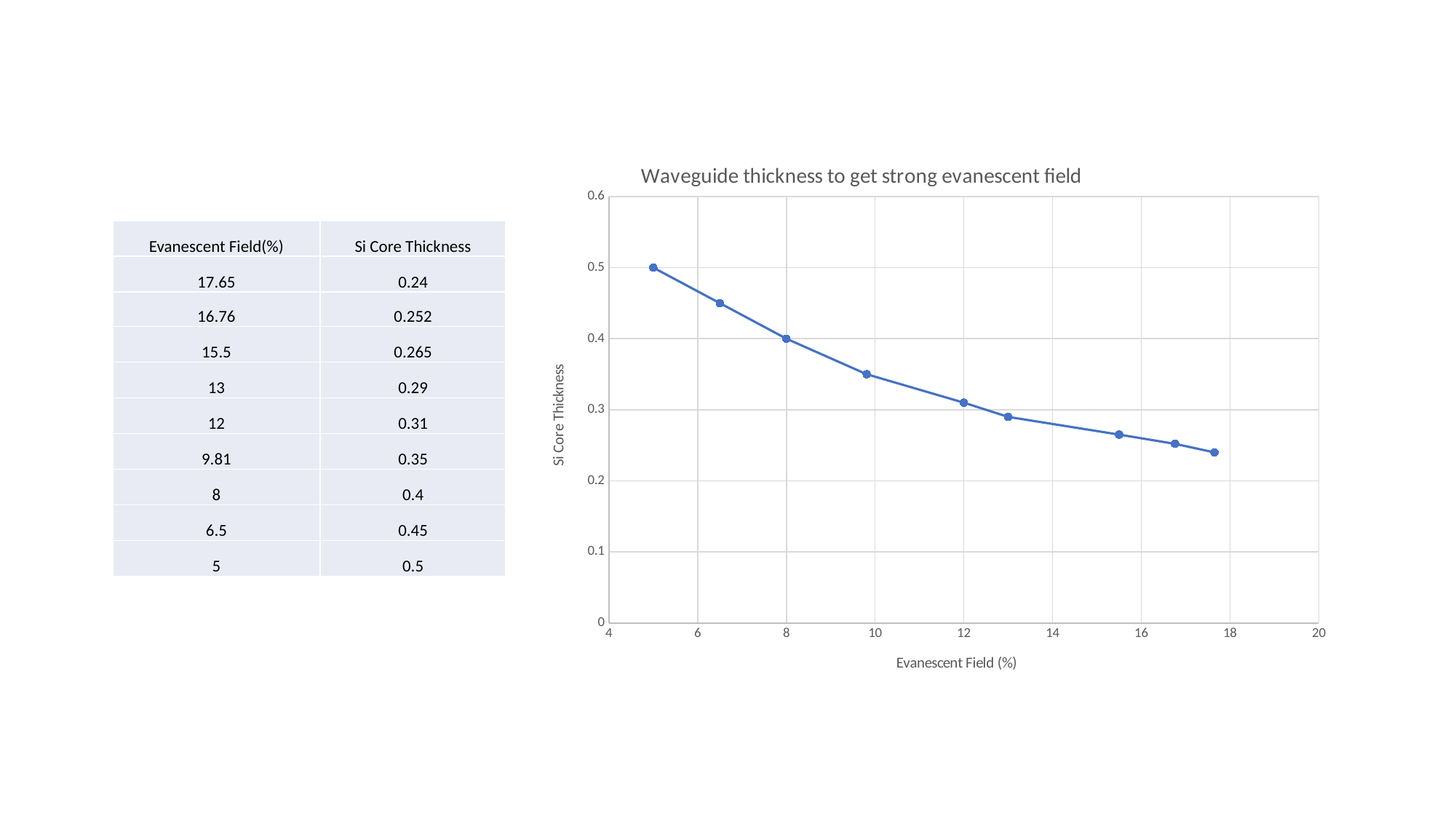

### Chart: Waveguide thickness to get strong evanescent field

| Category |  |
|---|---|
| Evanescent Field(%) | Si Core Thickness |
| --- | --- |
| 17.65 | 0.24 |
| 16.76 | 0.252 |
| 15.5 | 0.265 |
| 13 | 0.29 |
| 12 | 0.31 |
| 9.81 | 0.35 |
| 8 | 0.4 |
| 6.5 | 0.45 |
| 5 | 0.5 |